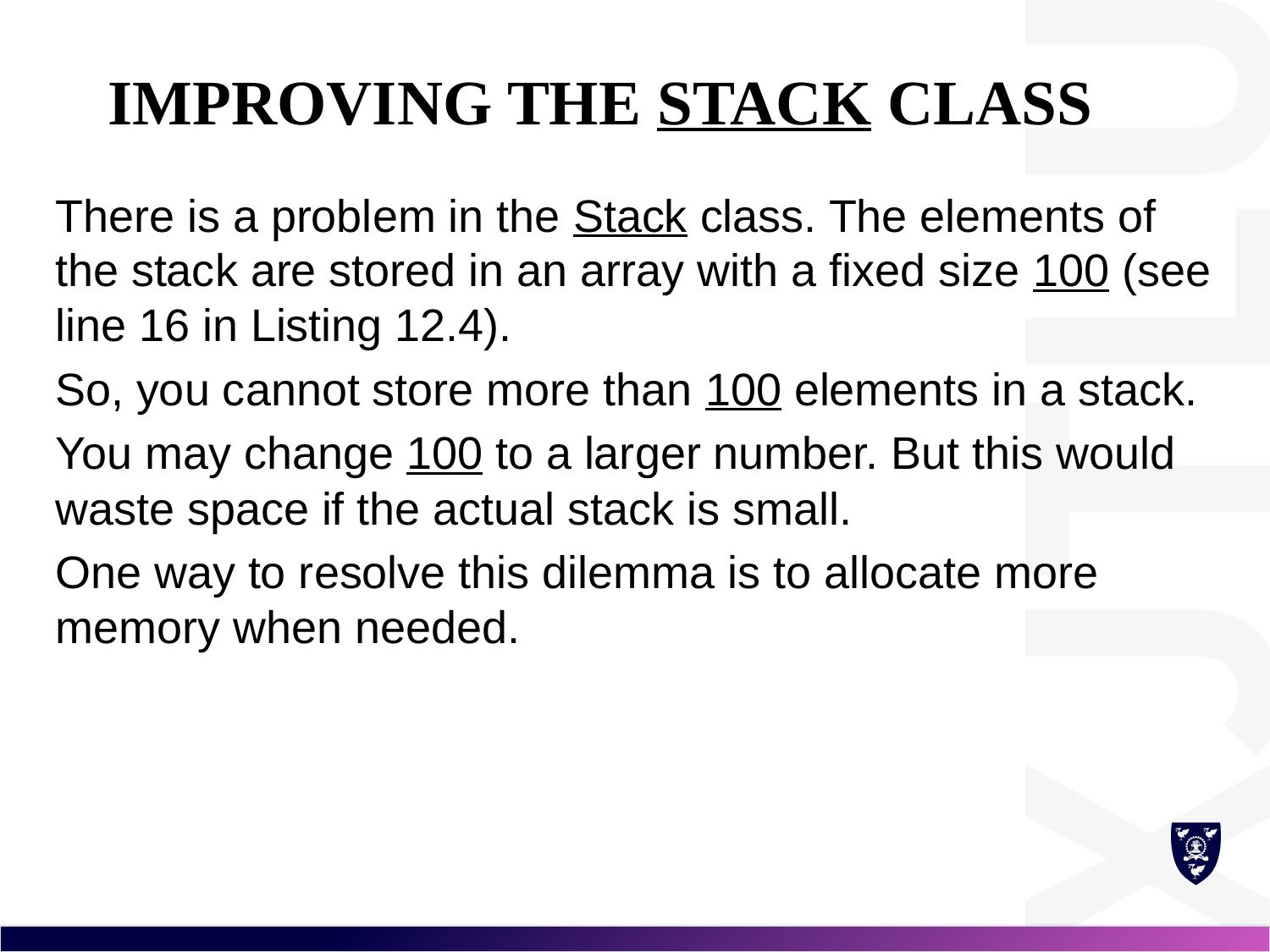

# Improving the Stack Class
There is a problem in the Stack class. The elements of the stack are stored in an array with a fixed size 100 (see line 16 in Listing 12.4).
So, you cannot store more than 100 elements in a stack.
You may change 100 to a larger number. But this would waste space if the actual stack is small.
One way to resolve this dilemma is to allocate more memory when needed.
24